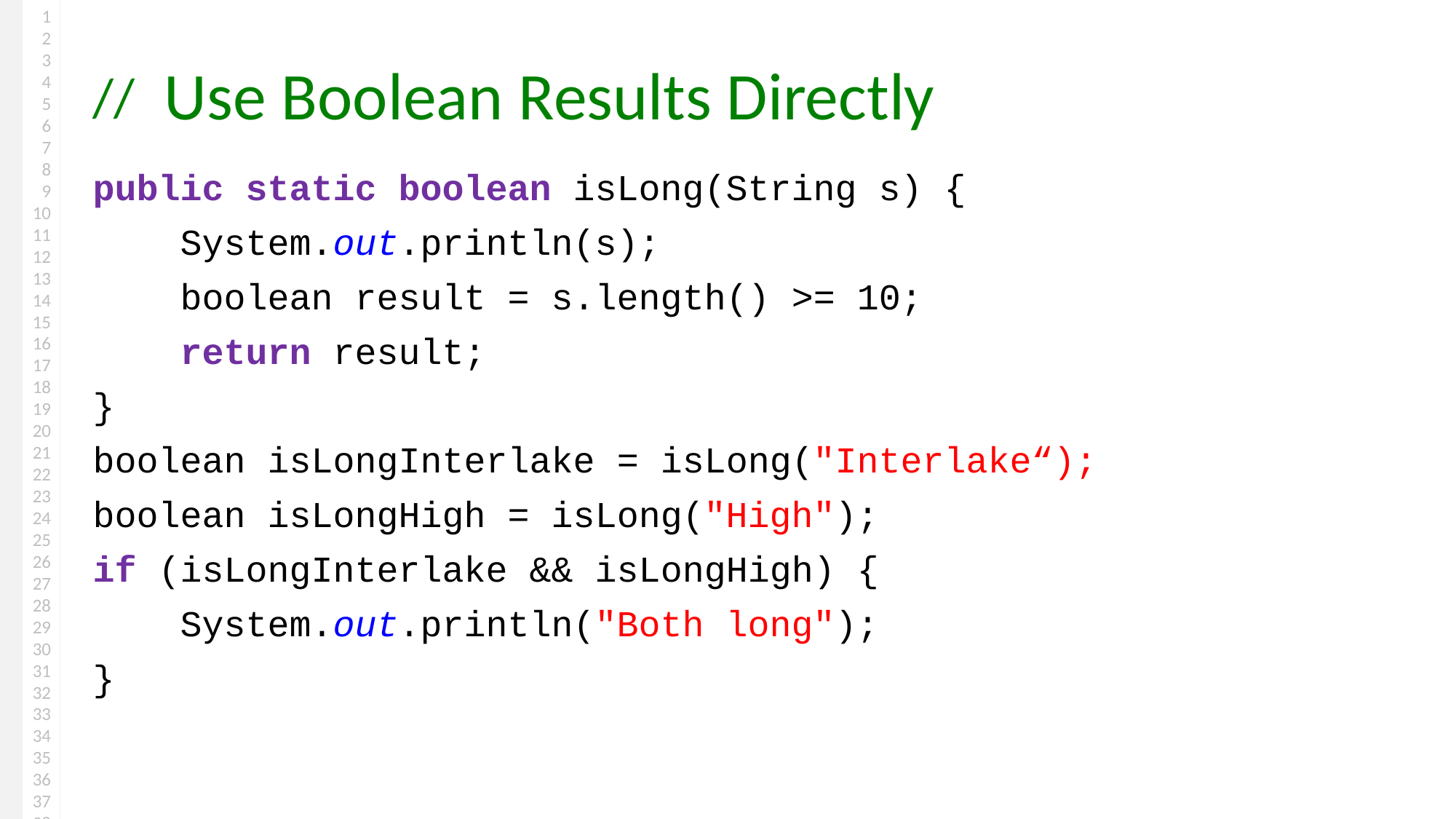

# Use Boolean Results Directly
public static boolean isLong(String s) {
    System.out.println(s);
    boolean result = s.length() >= 10;
    return result;
}
boolean isLongInterlake = isLong("Interlake“);
boolean isLongHigh = isLong("High");
if (isLongInterlake && isLongHigh) {
    System.out.println("Both long");
}